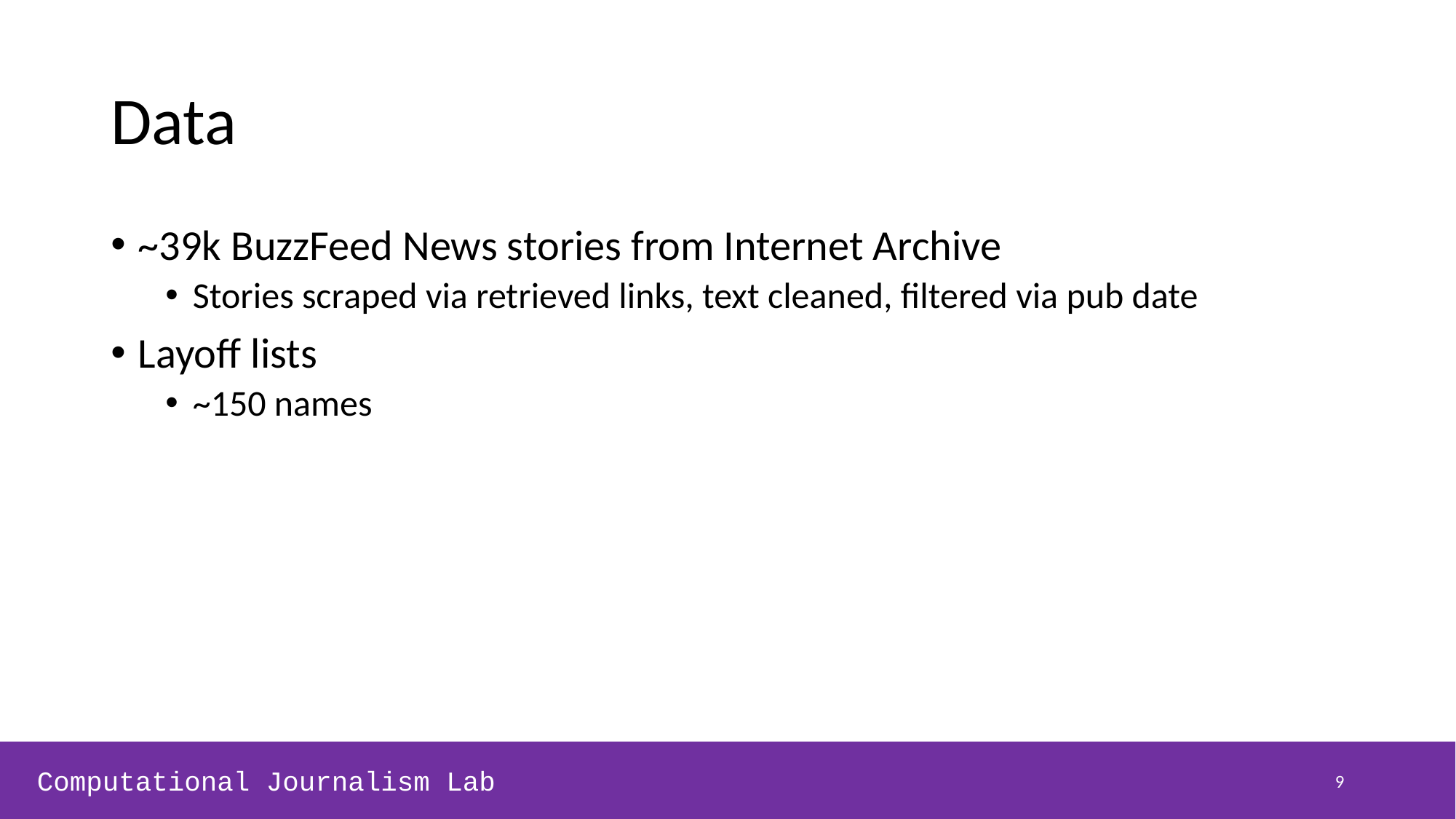

# Data
~39k BuzzFeed News stories from Internet Archive
Stories scraped via retrieved links, text cleaned, filtered via pub date
Layoff lists
~150 names
9